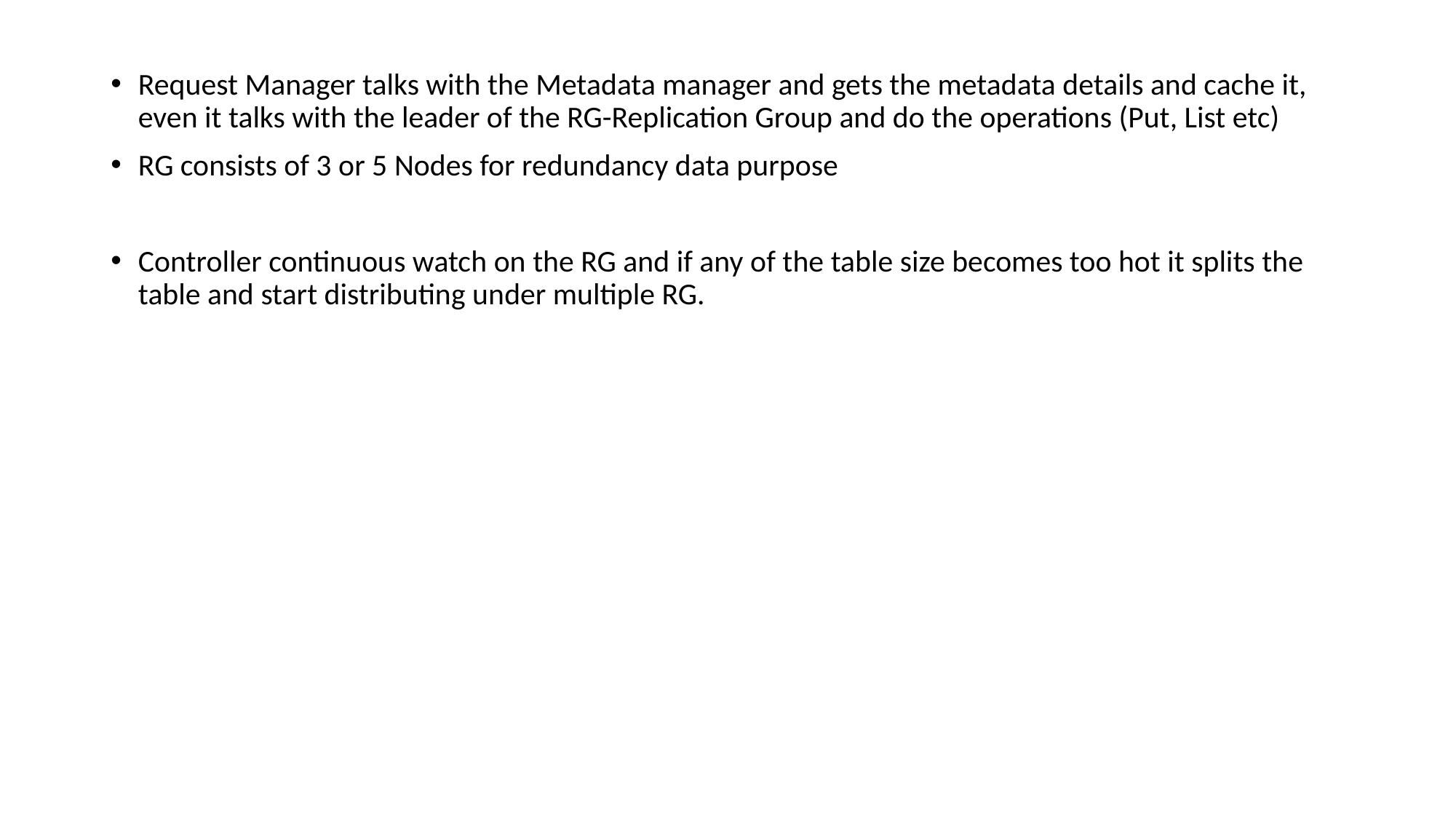

Request Manager talks with the Metadata manager and gets the metadata details and cache it, even it talks with the leader of the RG-Replication Group and do the operations (Put, List etc)
RG consists of 3 or 5 Nodes for redundancy data purpose

Controller continuous watch on the RG and if any of the table size becomes too hot it splits the table and start distributing under multiple RG.